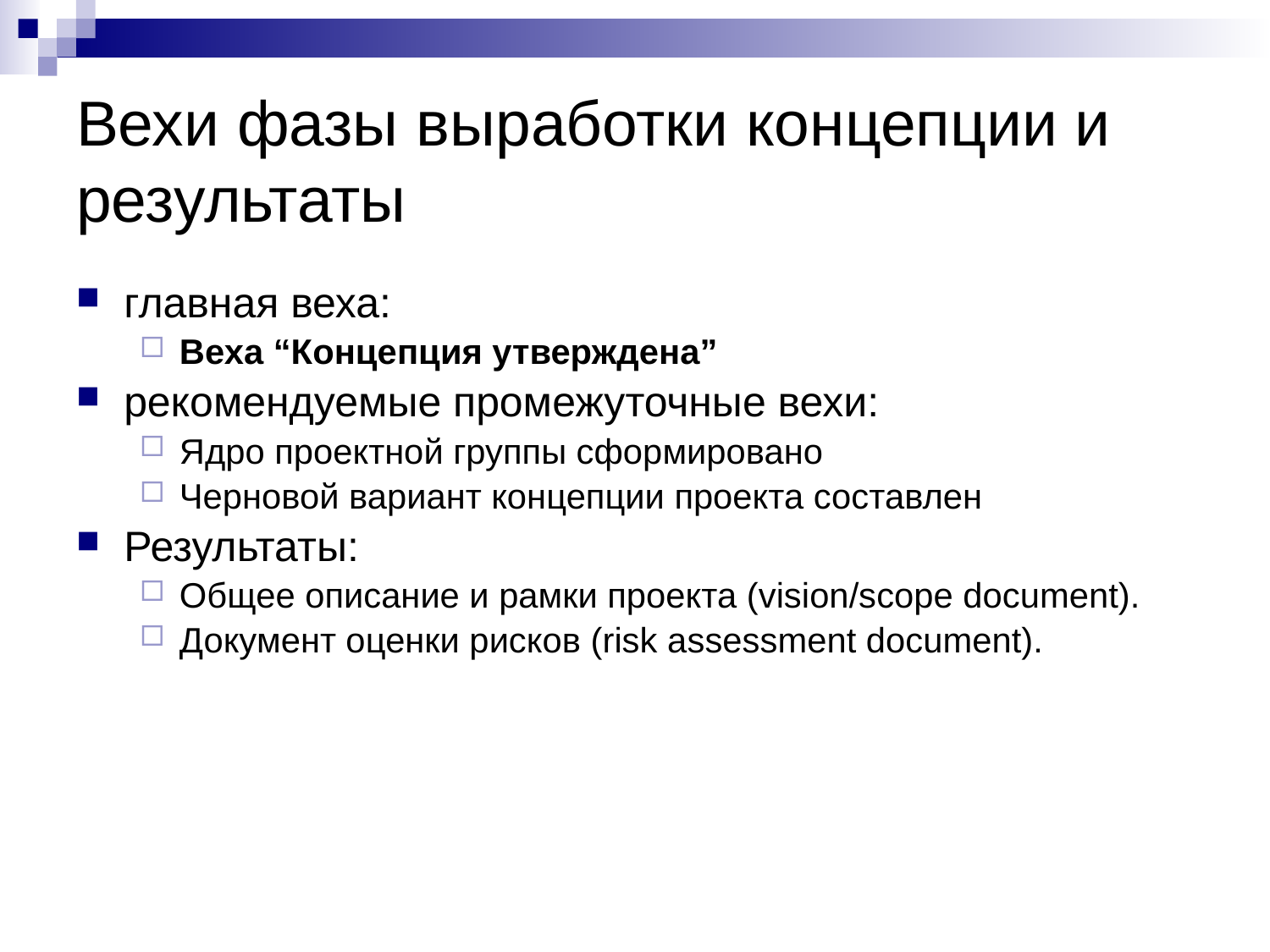

# Вехи фазы выработки концепции и результаты
главная веха:
Веха “Концепция утверждена”
рекомендуемые промежуточные вехи:
Ядро проектной группы сформировано
Черновой вариант концепции проекта составлен
Результаты:
Общее описание и рамки проекта (vision/scope document).
Документ оценки рисков (risk assessment document).